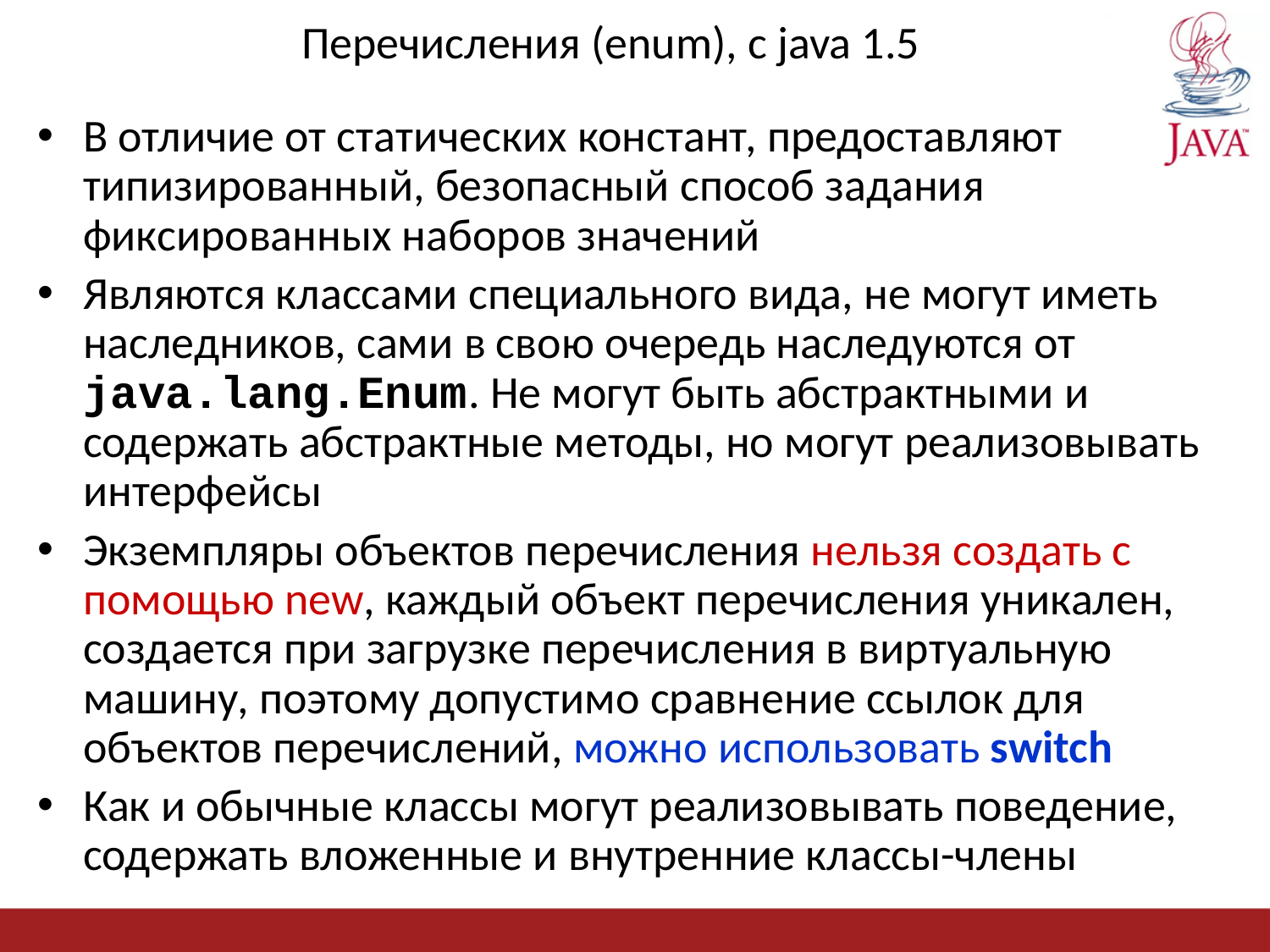

# Перечисления (enum), с java 1.5
В отличие от статических констант, предоставляют типизированный, безопасный способ задания фиксированных наборов значений
Являются классами специального вида, не могут иметь наследников, сами в свою очередь наследуются от java.lang.Enum. Не могут быть абстрактными и содержать абстрактные методы, но могут реализовывать интерфейсы
Экземпляры объектов перечисления нельзя создать с помощью new, каждый объект перечисления уникален, создается при загрузке перечисления в виртуальную машину, поэтому допустимо сравнение ссылок для объектов перечислений, можно использовать switch
Как и обычные классы могут реализовывать поведение, содержать вложенные и внутренние классы-члены